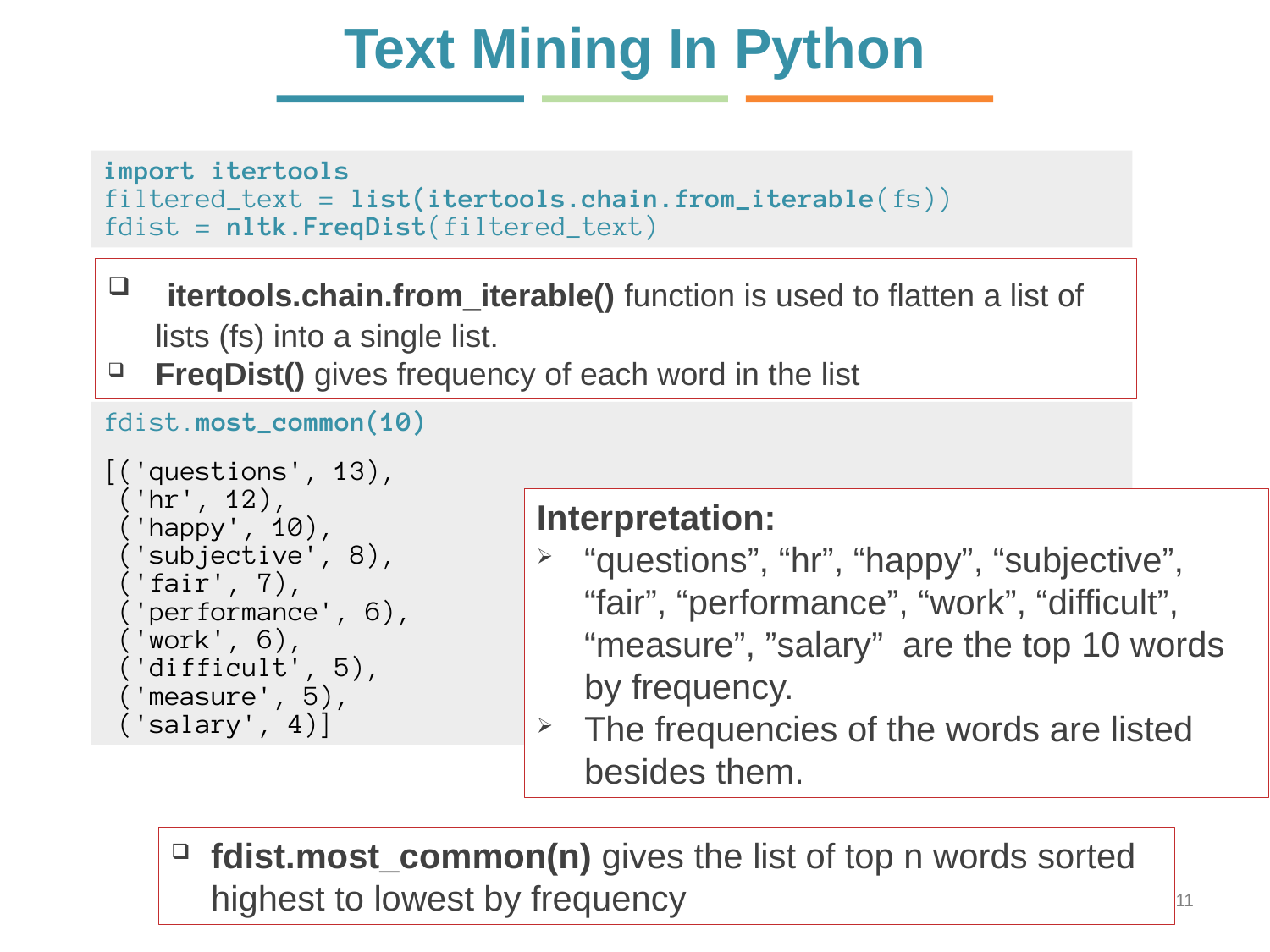

# Text Mining In Python

| import itertools filtered\_text = list(itertools.chain.from\_iterable(fs)) fdist = nltk.FreqDist(filtered\_text) |
| --- |
 itertools.chain.from_iterable() function is used to flatten a list of lists (fs) into a single list.
FreqDist() gives frequency of each word in the list
# Find most common words i.e. words having highest frequency
| fdist.most\_common(10) |
| --- |
| [('questions', 13), ('hr', 12), ('happy', 10), ('subjective', 8), ('fair', 7), ('performance', 6), ('work', 6), ('difficult', 5), ('measure', 5), ('salary', 4)] |
Interpretation:
“questions”, “hr”, “happy”, “subjective”, “fair”, “performance”, “work”, “difficult”, “measure”, ”salary”  are the top 10 words by frequency.
The frequencies of the words are listed besides them.
fdist.most_common(n) gives the list of top n words sorted highest to lowest by frequency
11